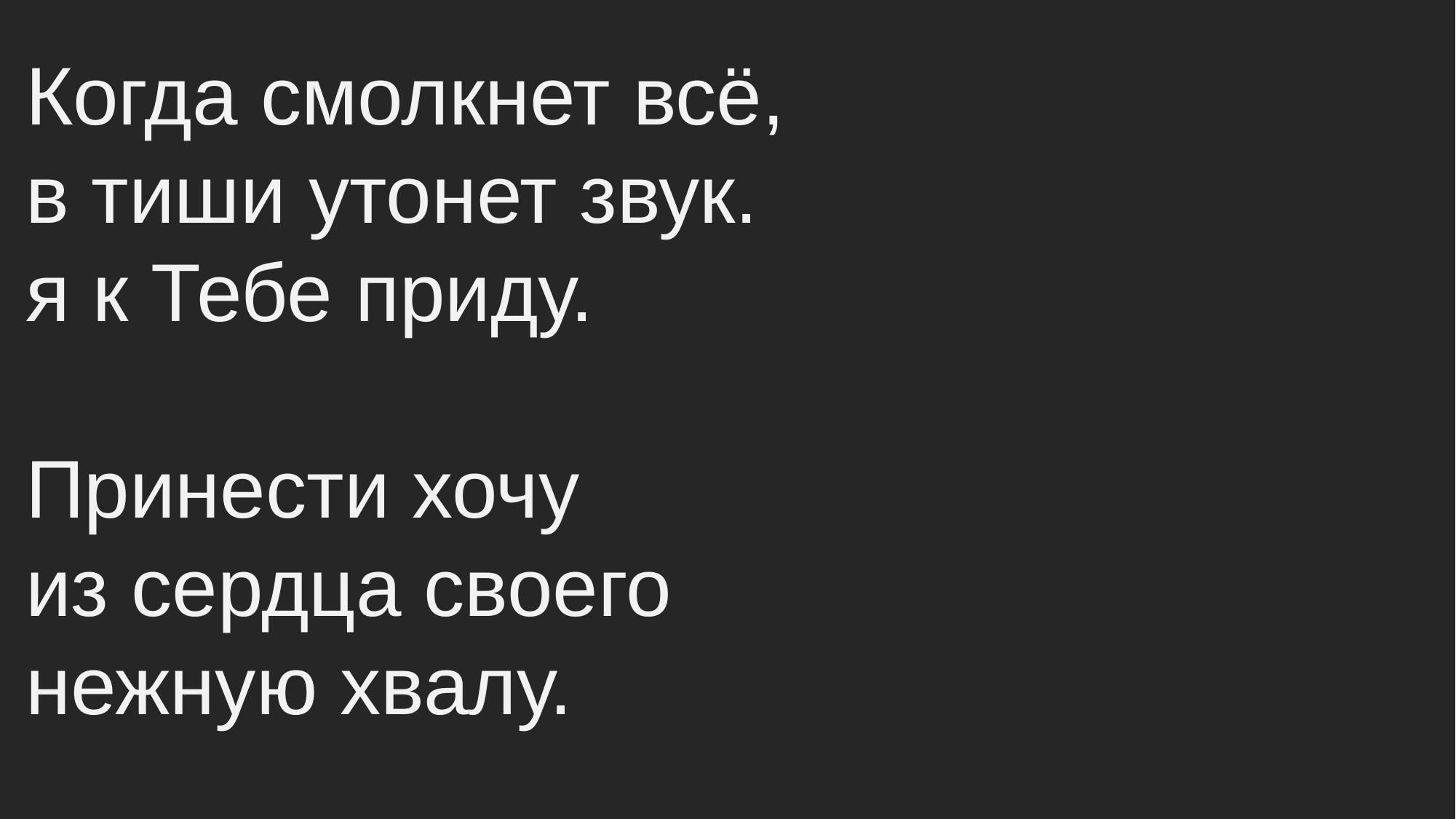

Когда смолкнет всё,
в тиши утонет звук.
я к Тебе приду.

Принести хочу
из сердца своего
нежную хвалу.